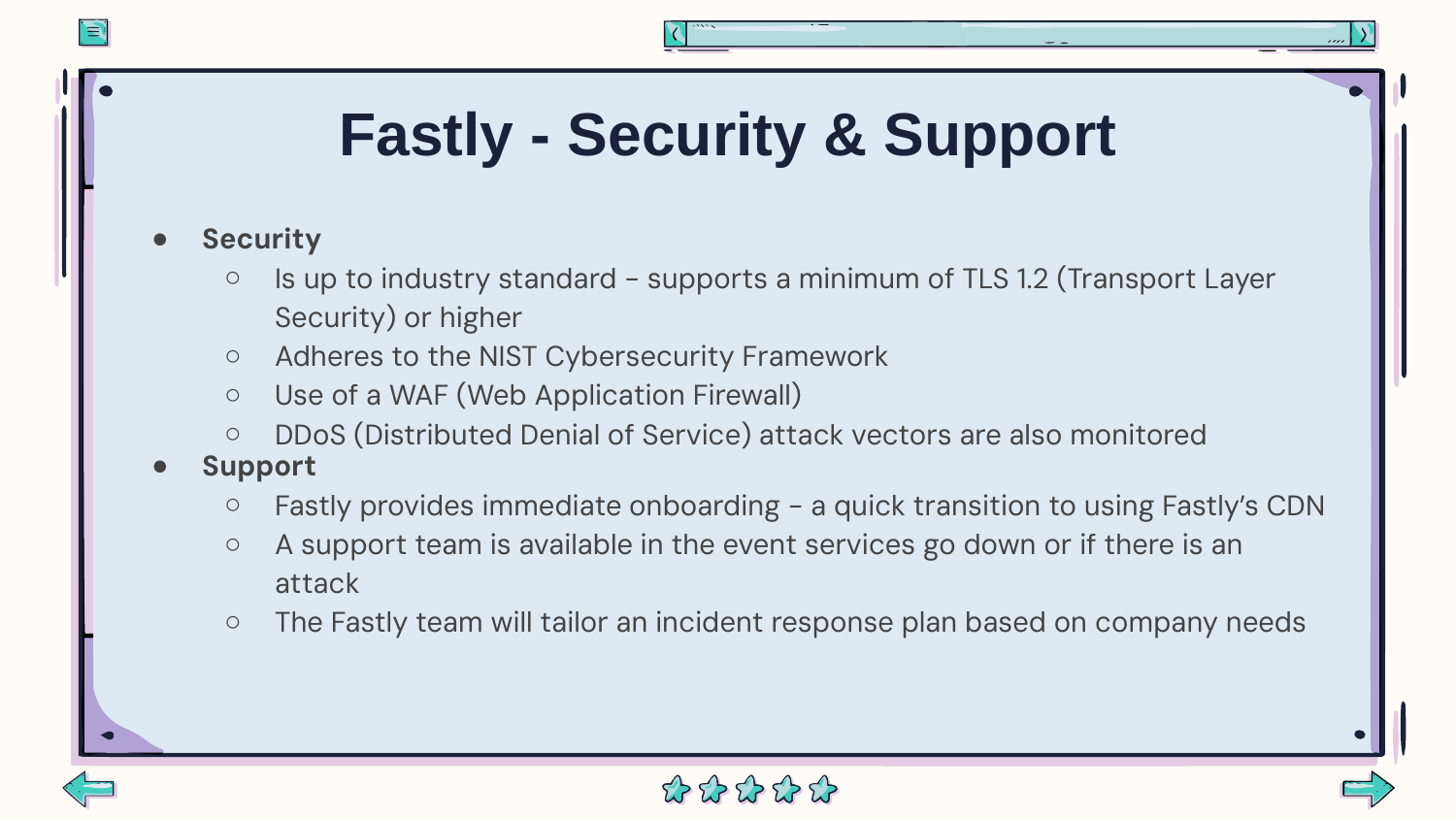

# Fastly - Security & Support

Security
Is up to industry standard - supports a minimum of TLS 1.2 (Transport Layer Security) or higher
Adheres to the NIST Cybersecurity Framework
Use of a WAF (Web Application Firewall)
DDoS (Distributed Denial of Service) attack vectors are also monitored
Support
Fastly provides immediate onboarding - a quick transition to using Fastly’s CDN
A support team is available in the event services go down or if there is an attack
The Fastly team will tailor an incident response plan based on company needs